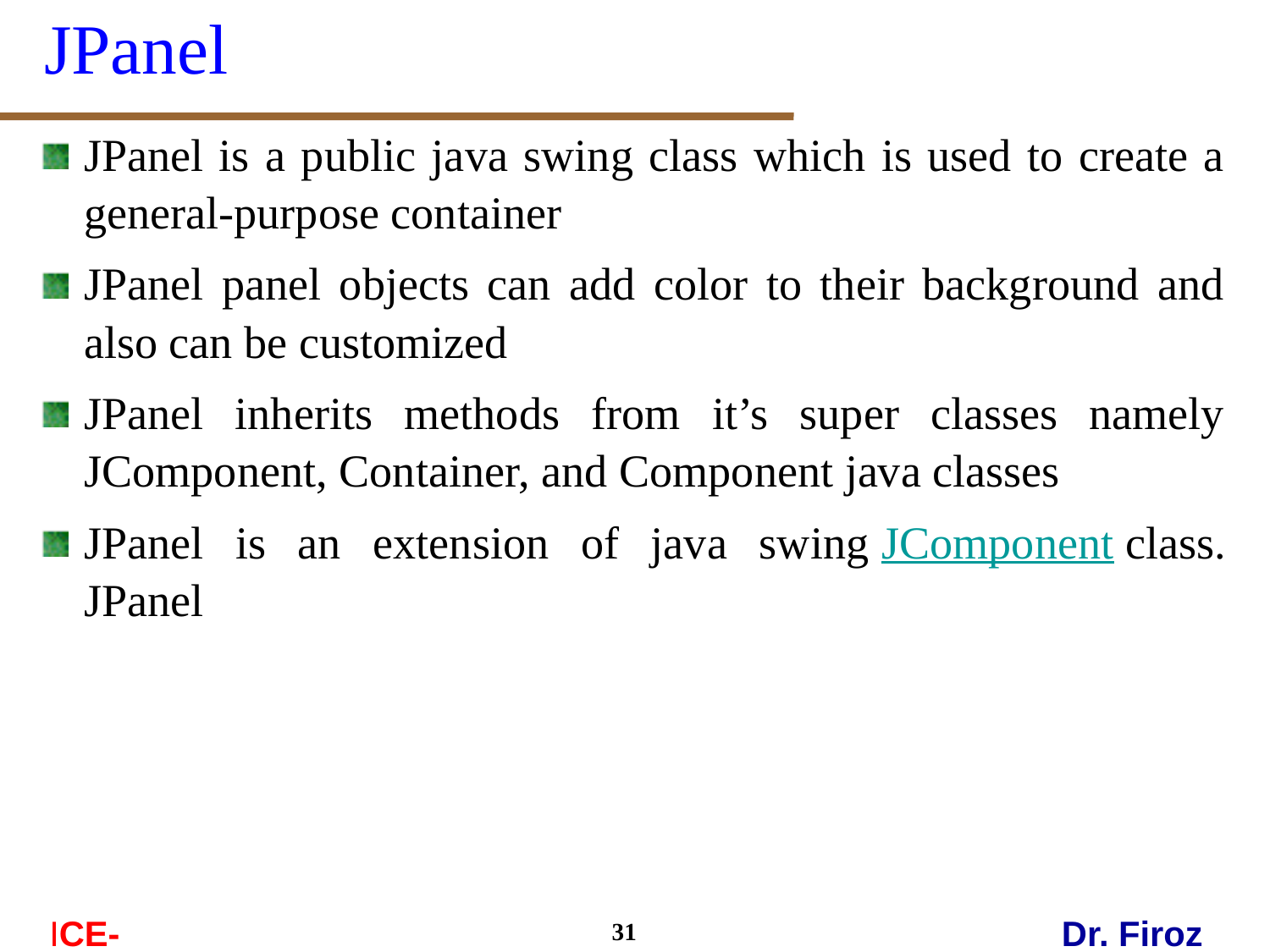

JPanel
JPanel is a public java swing class which is used to create a general-purpose container
JPanel panel objects can add color to their background and also can be customized
JPanel inherits methods from it’s super classes namely JComponent, Container, and Component java classes
JPanel is an extension of java swing JComponent class. JPanel

31